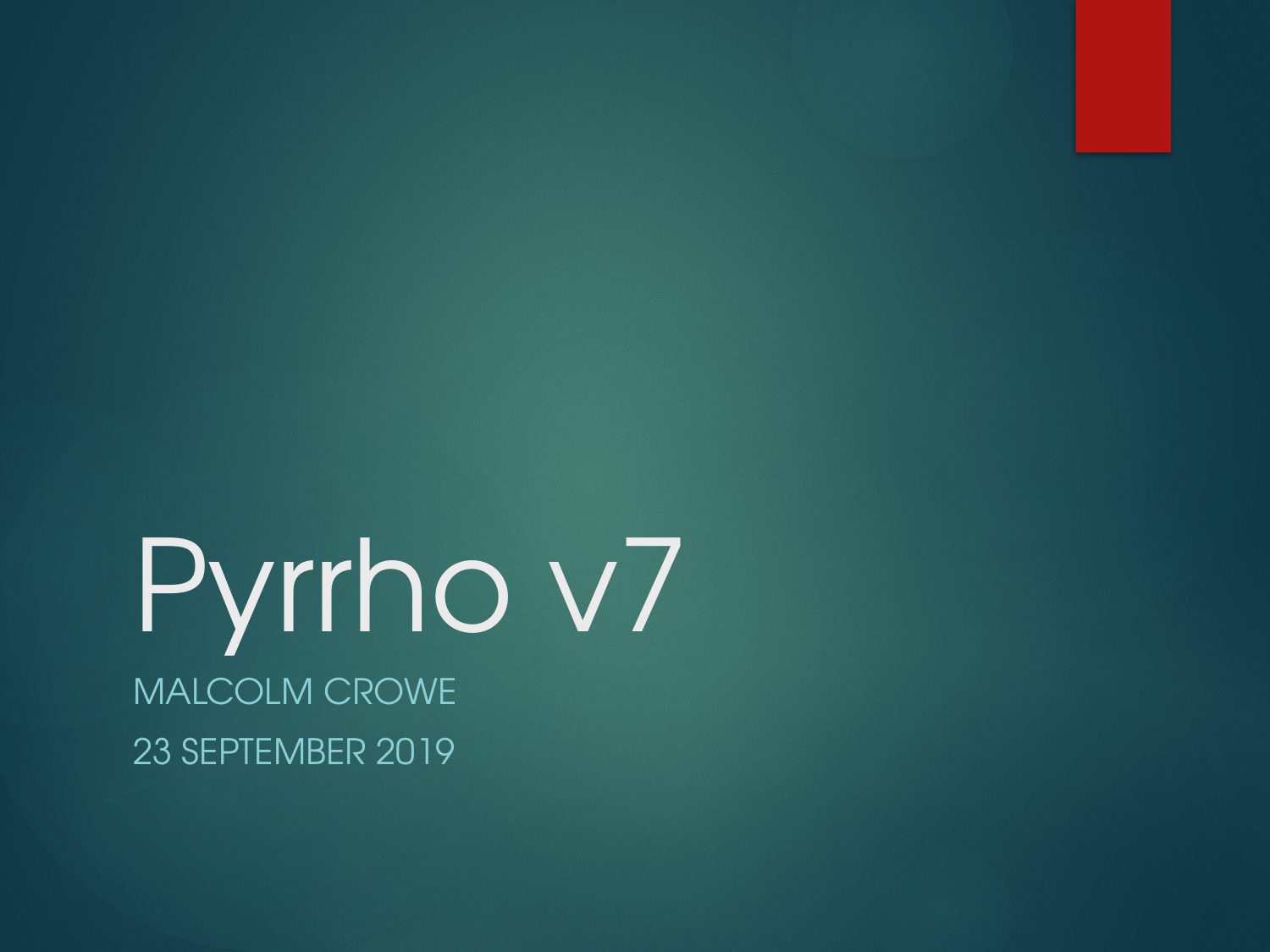

# Pyrrho v7
Malcolm Crowe
23 September 2019